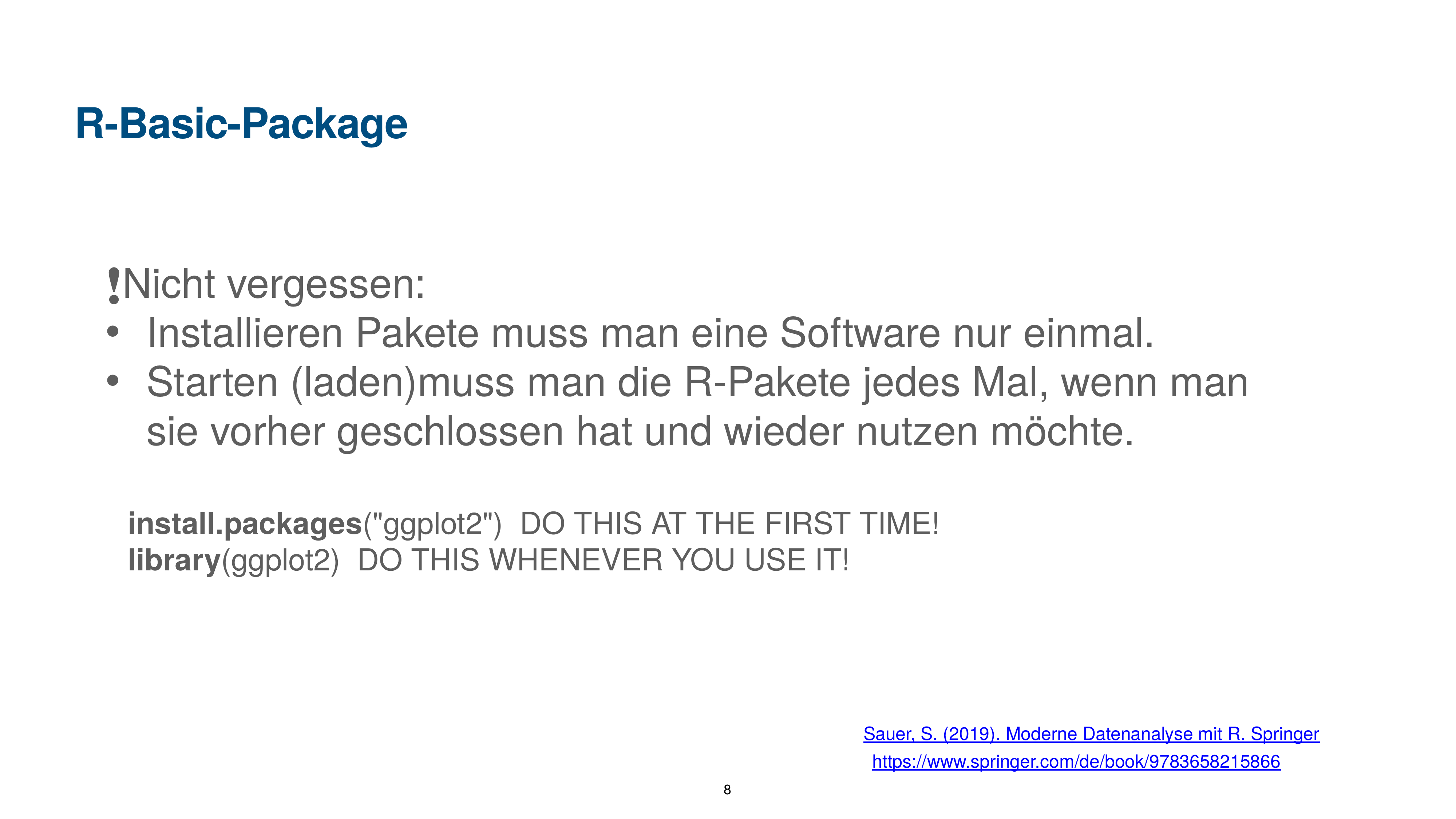

R-Basic-Package

❗️Nicht vergessen:
Installieren Pakete muss man eine Software nur einmal.
Starten (laden)muss man die R-Pakete jedes Mal, wenn man sie vorher geschlossen hat und wieder nutzen möchte.
install.packages("ggplot2")  DO THIS AT THE FIRST TIME!
library(ggplot2)  DO THIS WHENEVER YOU USE IT!
Sauer, S. (2019). Moderne Datenanalyse mit R. Springer
https://www.springer.com/de/book/9783658215866

8